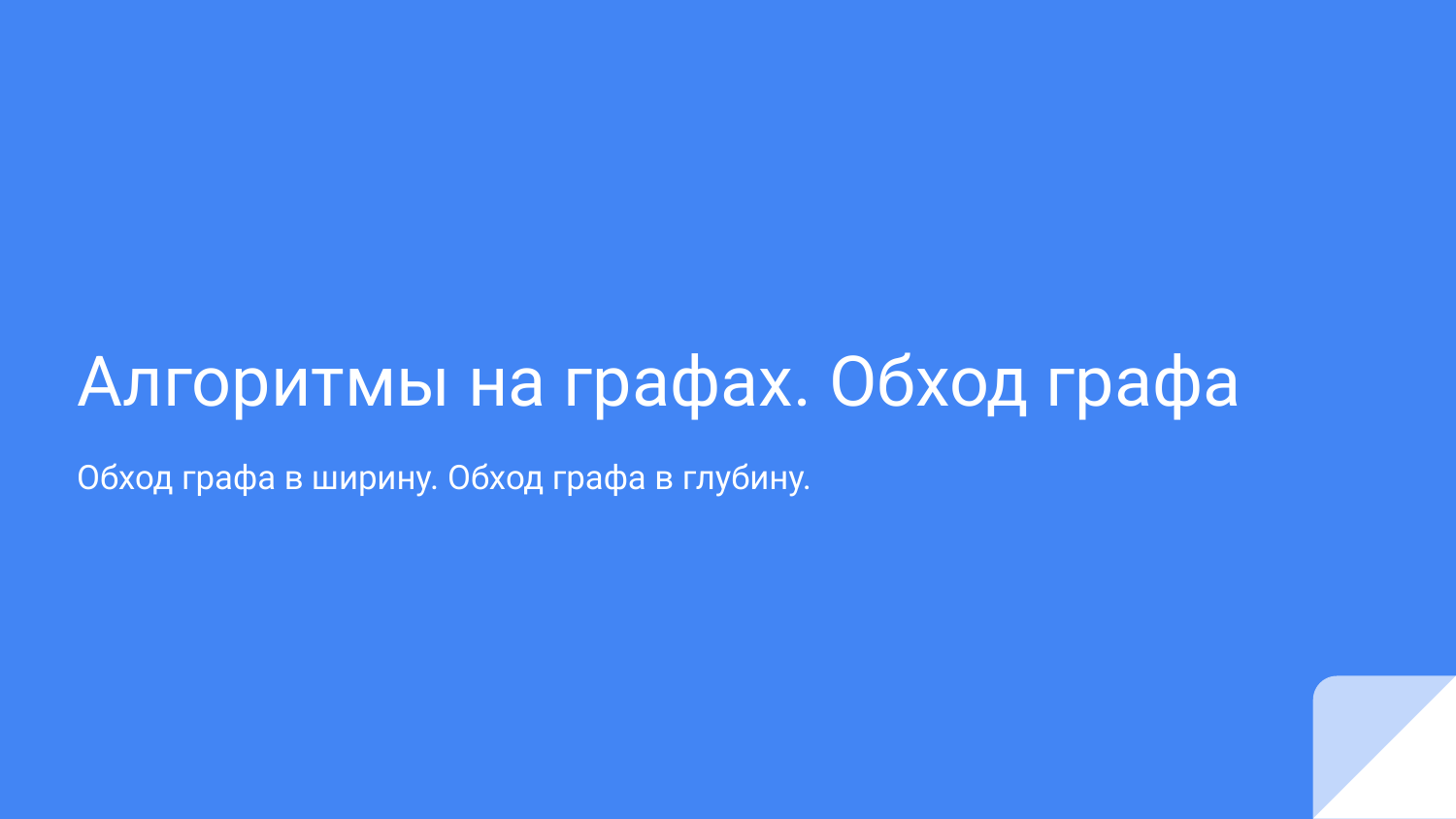

# Алгоритмы на графах. Обход графа
Обход графа в ширину. Обход графа в глубину.